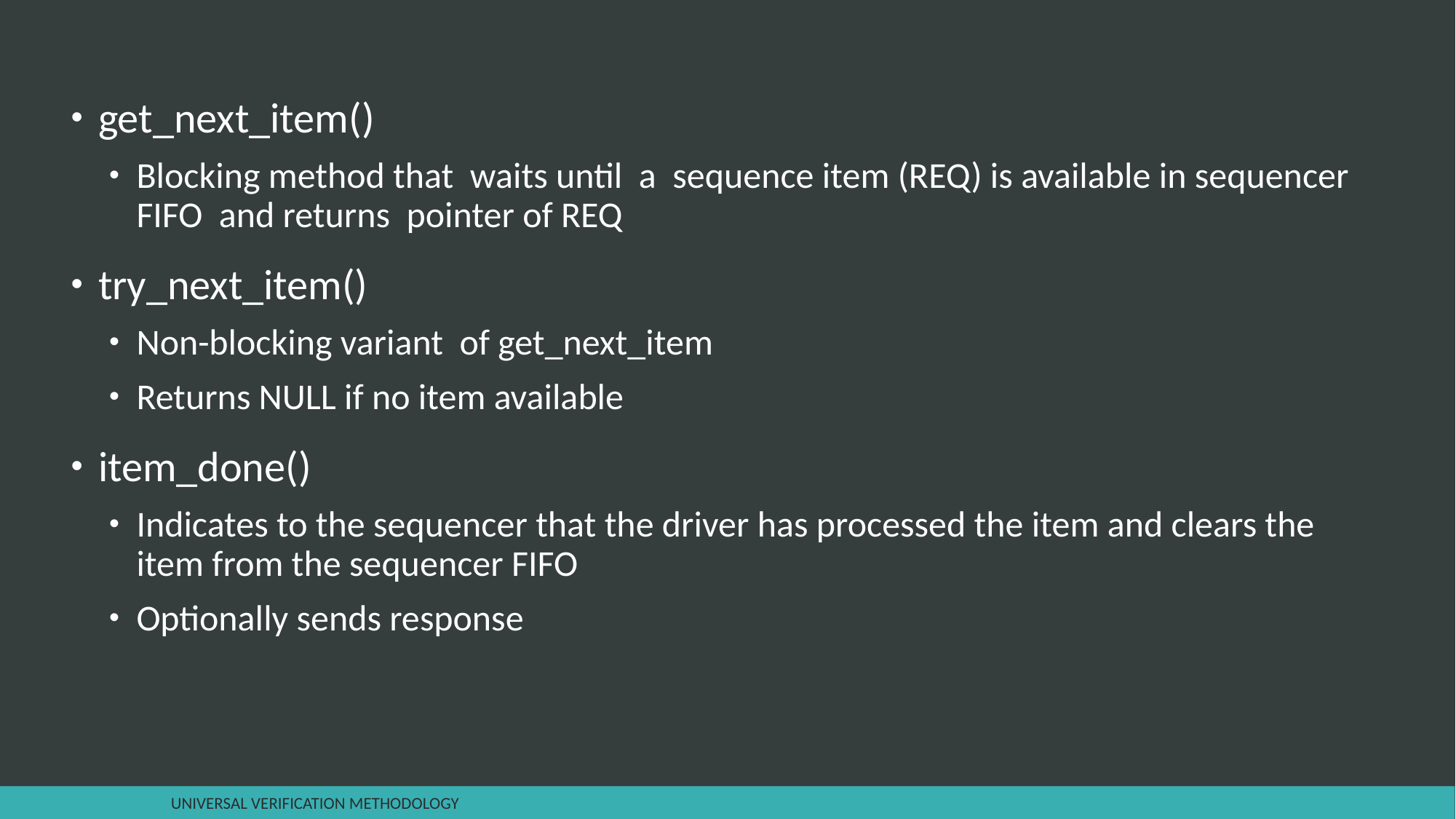

get_next_item()
Blocking method that  waits until  a  sequence item (REQ) is available in sequencer FIFO  and returns  pointer of REQ
try_next_item()
Non-blocking variant  of get_next_item
Returns NULL if no item available
item_done()
Indicates to the sequencer that the driver has processed the item and clears the item from the sequencer FIFO
Optionally sends response

Universal verification Methodology

90